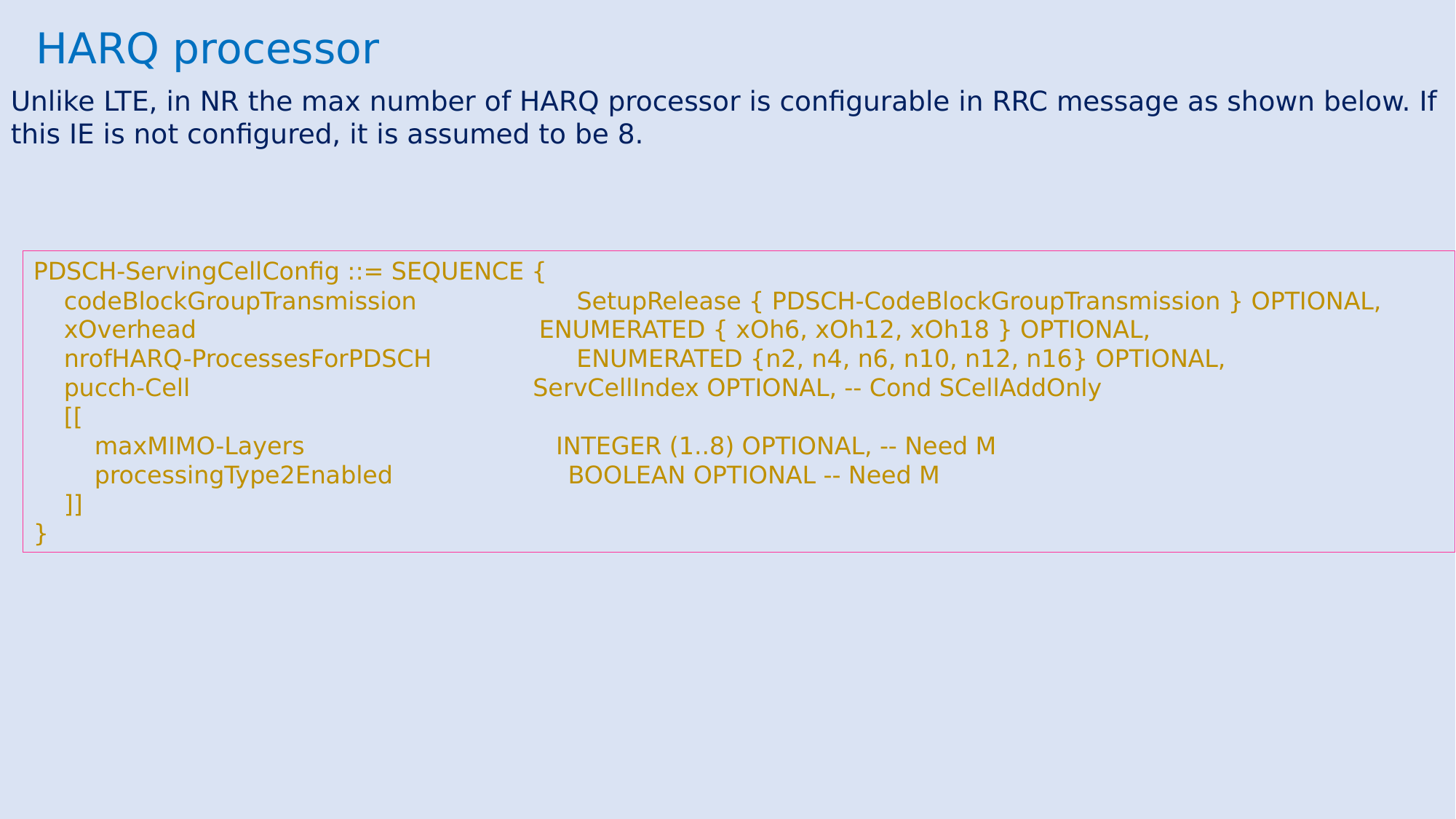

HARQ processor
Unlike LTE, in NR the max number of HARQ processor is configurable in RRC message as shown below. If this IE is not configured, it is assumed to be 8.
PDSCH-ServingCellConfig ::= SEQUENCE {
    codeBlockGroupTransmission                     SetupRelease { PDSCH-CodeBlockGroupTransmission } OPTIONAL,
    xOverhead                                             ENUMERATED { xOh6, xOh12, xOh18 } OPTIONAL,
    nrofHARQ-ProcessesForPDSCH                   ENUMERATED {n2, n4, n6, n10, n12, n16} OPTIONAL,
    pucch-Cell                                             ServCellIndex OPTIONAL, -- Cond SCellAddOnly
    [[
        maxMIMO-Layers                                 INTEGER (1..8) OPTIONAL, -- Need M
        processingType2Enabled                       BOOLEAN OPTIONAL -- Need M
    ]]
}